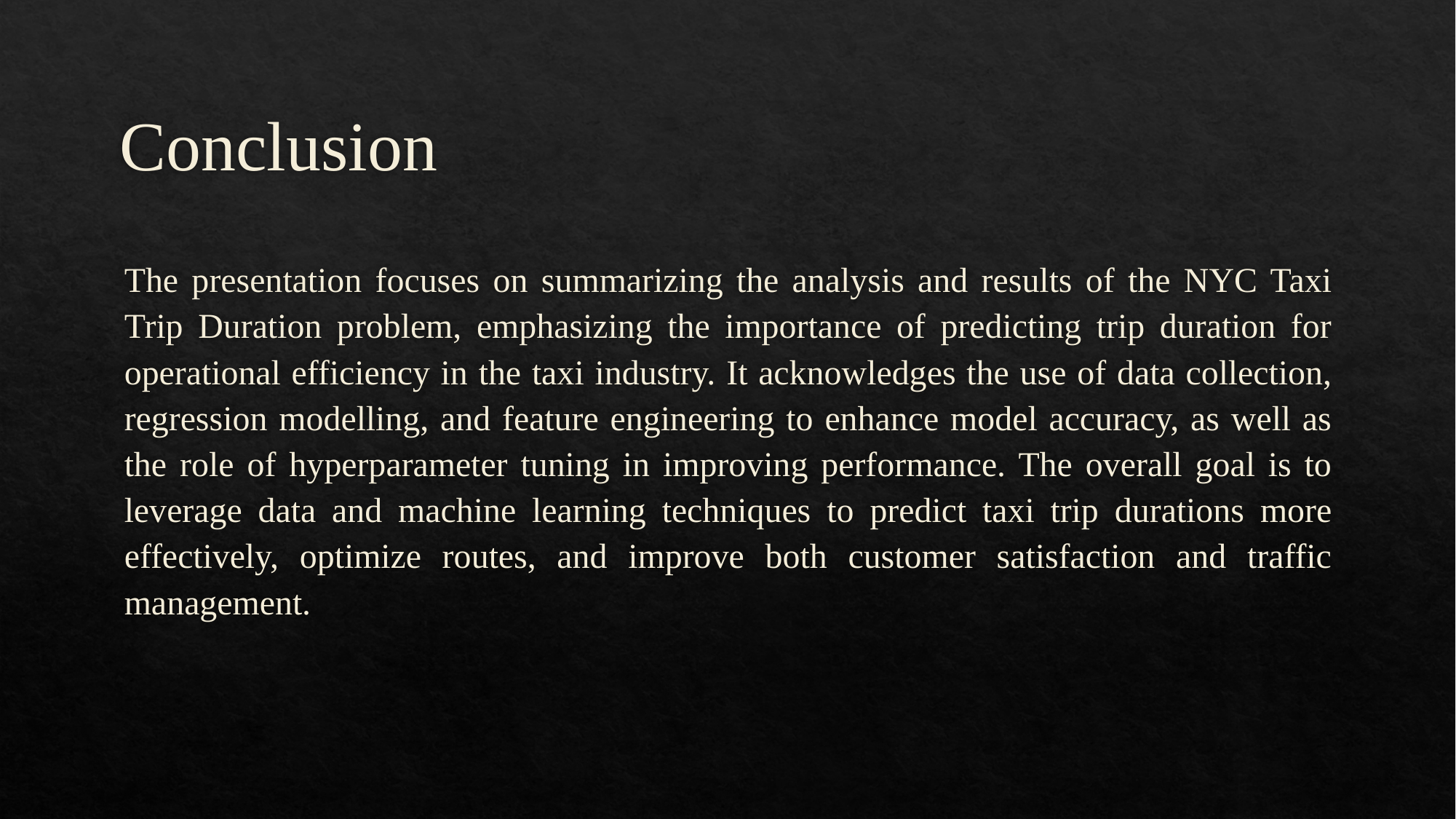

# Conclusion
The presentation focuses on summarizing the analysis and results of the NYC Taxi Trip Duration problem, emphasizing the importance of predicting trip duration for operational efficiency in the taxi industry. It acknowledges the use of data collection, regression modelling, and feature engineering to enhance model accuracy, as well as the role of hyperparameter tuning in improving performance. The overall goal is to leverage data and machine learning techniques to predict taxi trip durations more effectively, optimize routes, and improve both customer satisfaction and traffic management.